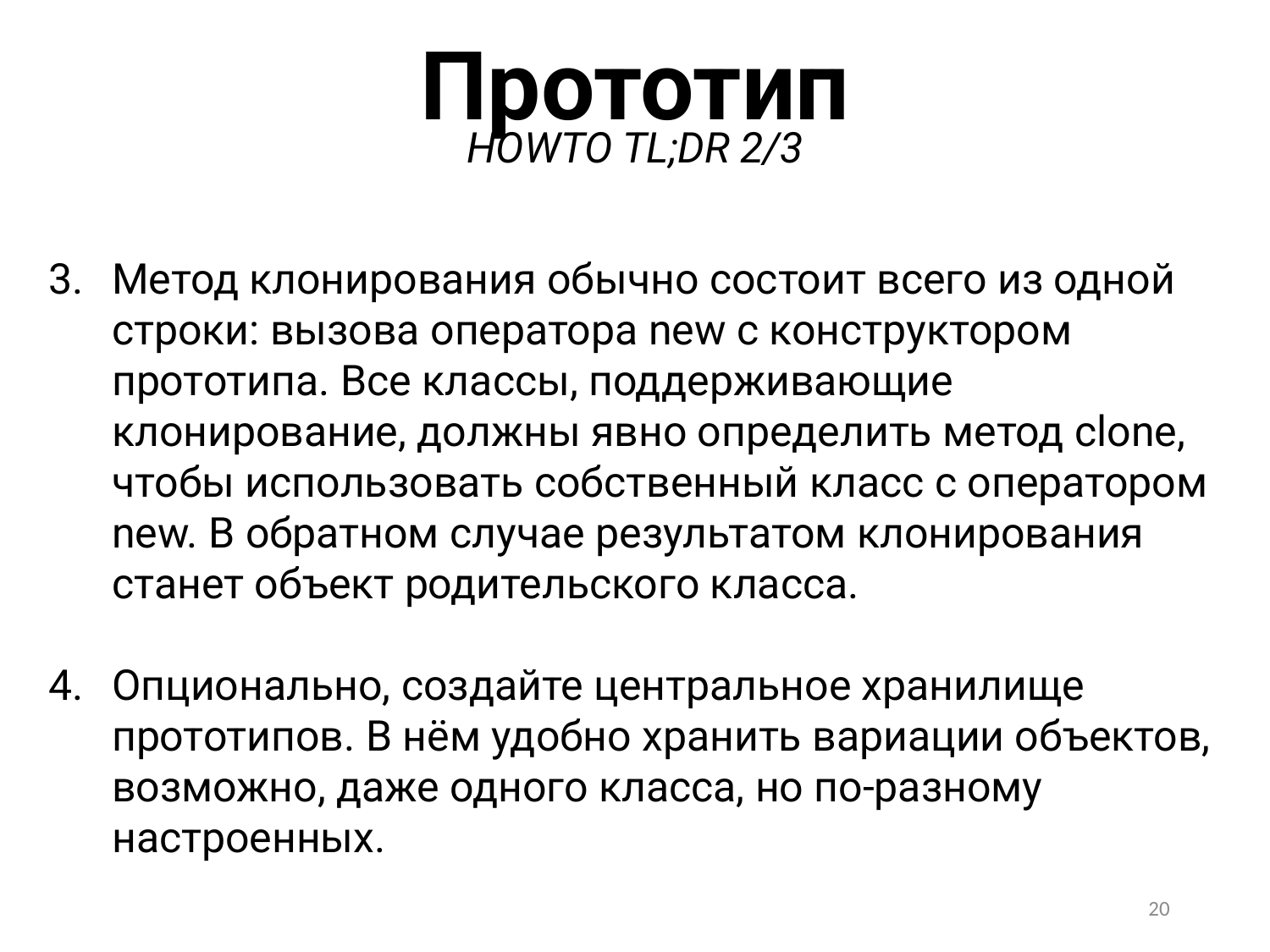

Прототип
HOWTO TL;DR 2/3
Метод клонирования обычно состоит всего из одной строки: вызова оператора new с конструктором прототипа. Все классы, поддерживающие клонирование, должны явно определить метод clone, чтобы использовать собственный класс с оператором new. В обратном случае результатом клонирования станет объект родительского класса.

Опционально, создайте центральное хранилище прототипов. В нём удобно хранить вариации объектов, возможно, даже одного класса, но по-разному настроенных.
20